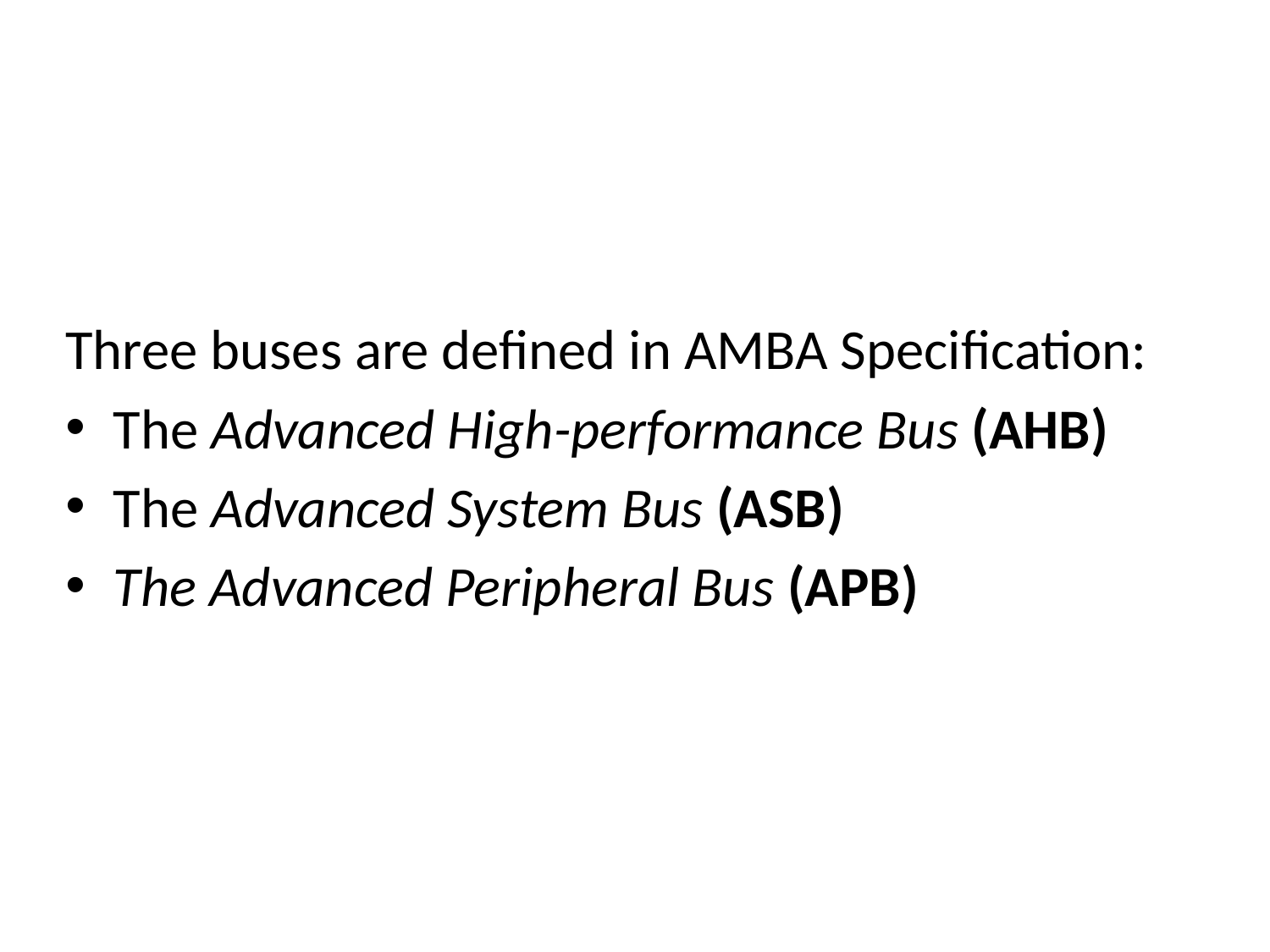

Three buses are defined in AMBA Specification:
The Advanced High-performance Bus (AHB)
The Advanced System Bus (ASB)
The Advanced Peripheral Bus (APB)